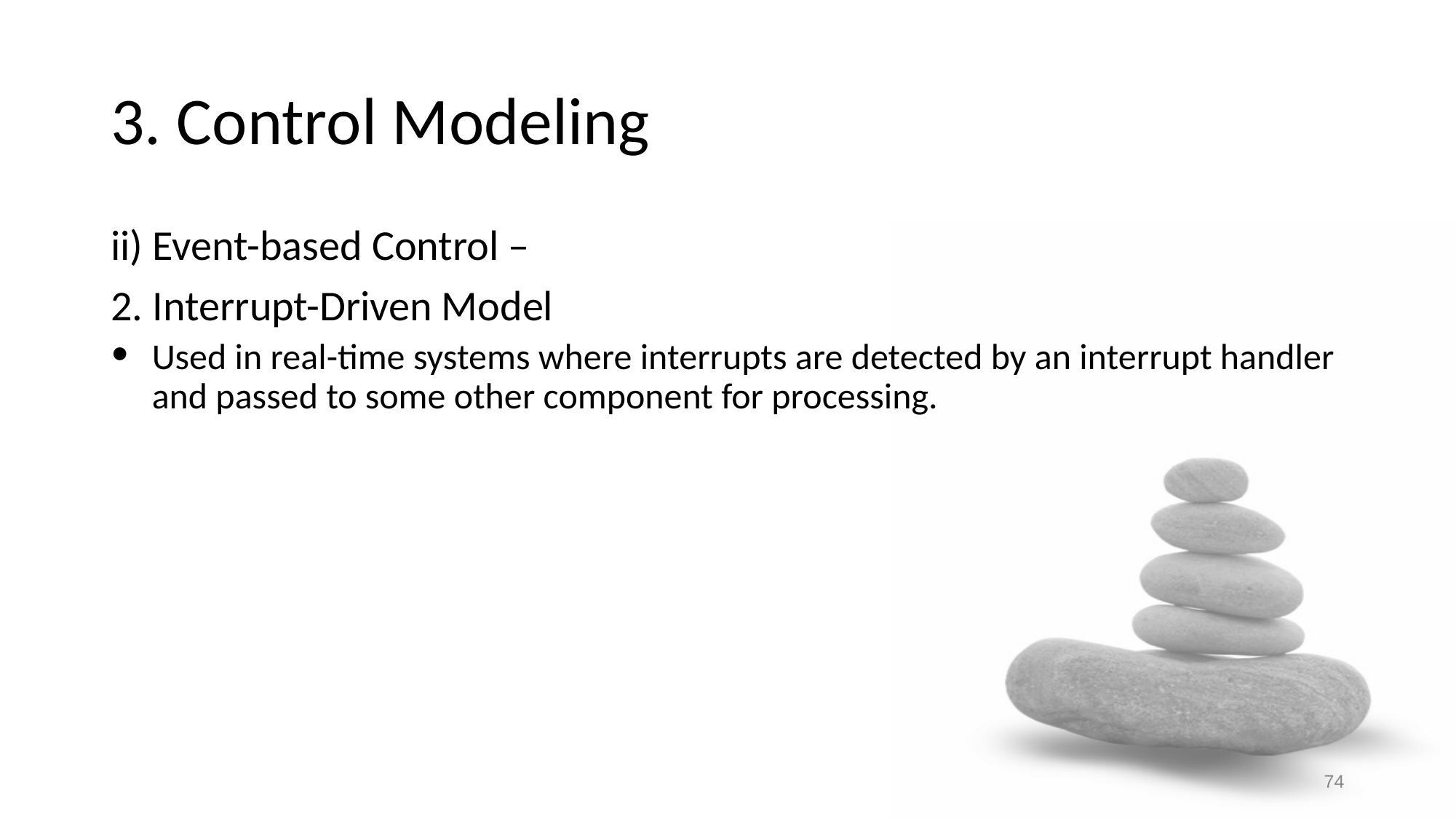

# 3. Control Modeling
ii) Event-based Control –
2. Interrupt-Driven Model
Used in real-time systems where interrupts are detected by an interrupt handler and passed to some other component for processing.
74